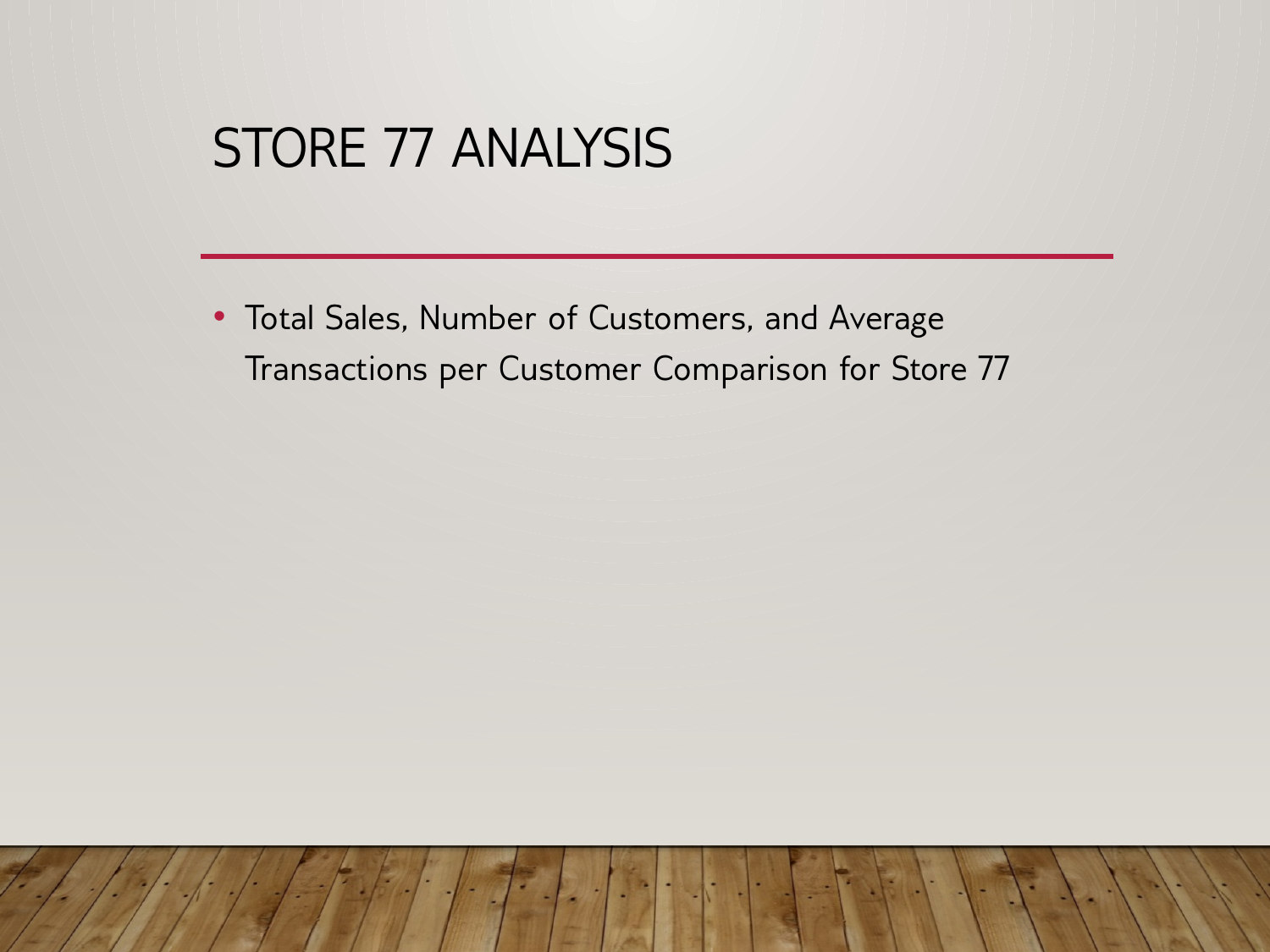

# Store 77 Analysis
Total Sales, Number of Customers, and Average Transactions per Customer Comparison for Store 77